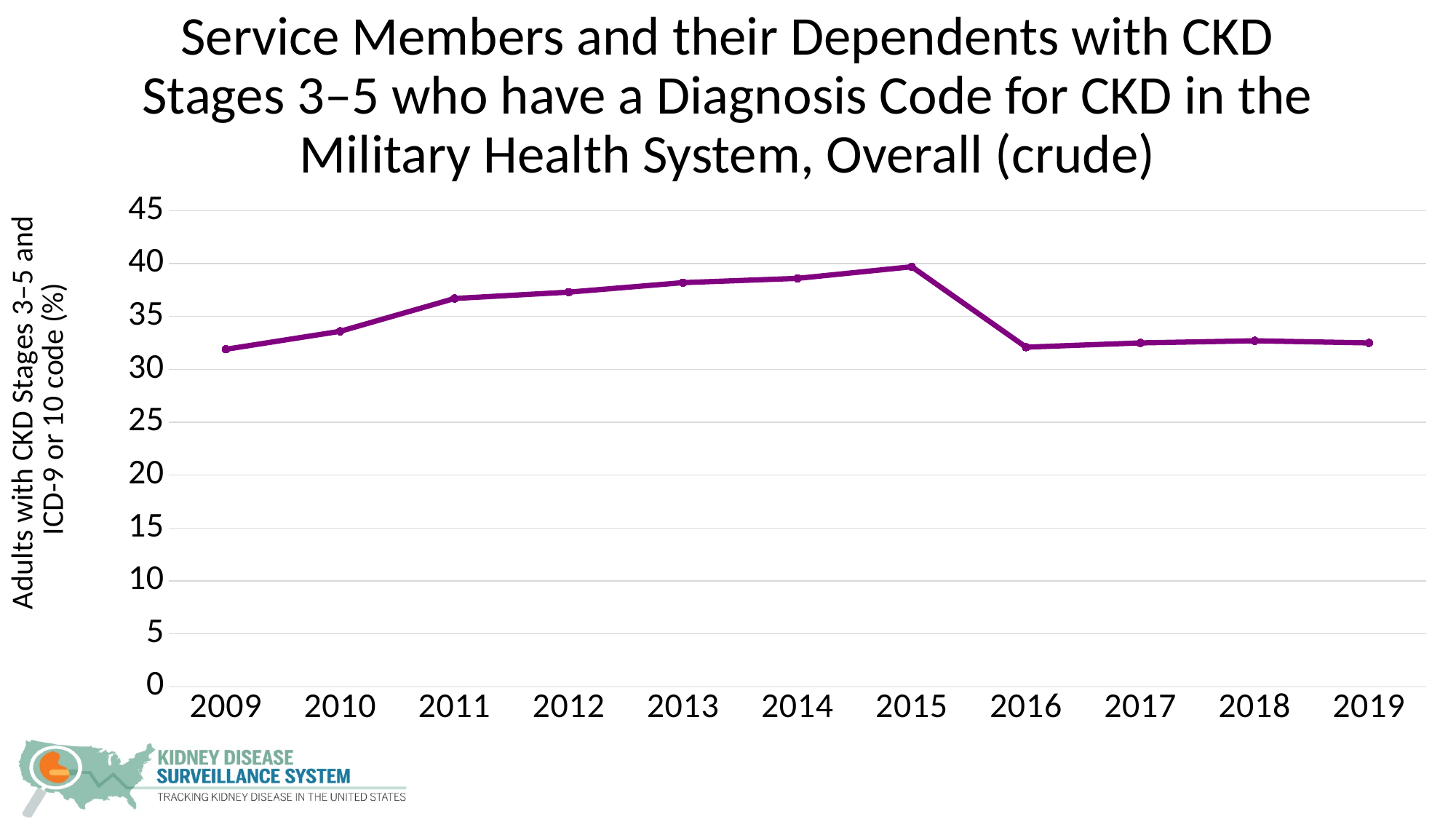

# Service Members and their Dependents with CKD Stages 3–5 who have a Diagnosis Code for CKD in the Military Health System, Overall (crude)

### Chart

| Category | Overall |
|---|---|
| 2009 | 31.9 |
| 2010 | 33.6 |
| 2011 | 36.7 |
| 2012 | 37.3 |
| 2013 | 38.2 |
| 2014 | 38.6 |
| 2015 | 39.7 |
| 2016 | 32.1 |
| 2017 | 32.5 |
| 2018 | 32.7 |
| 2019 | 32.5 |